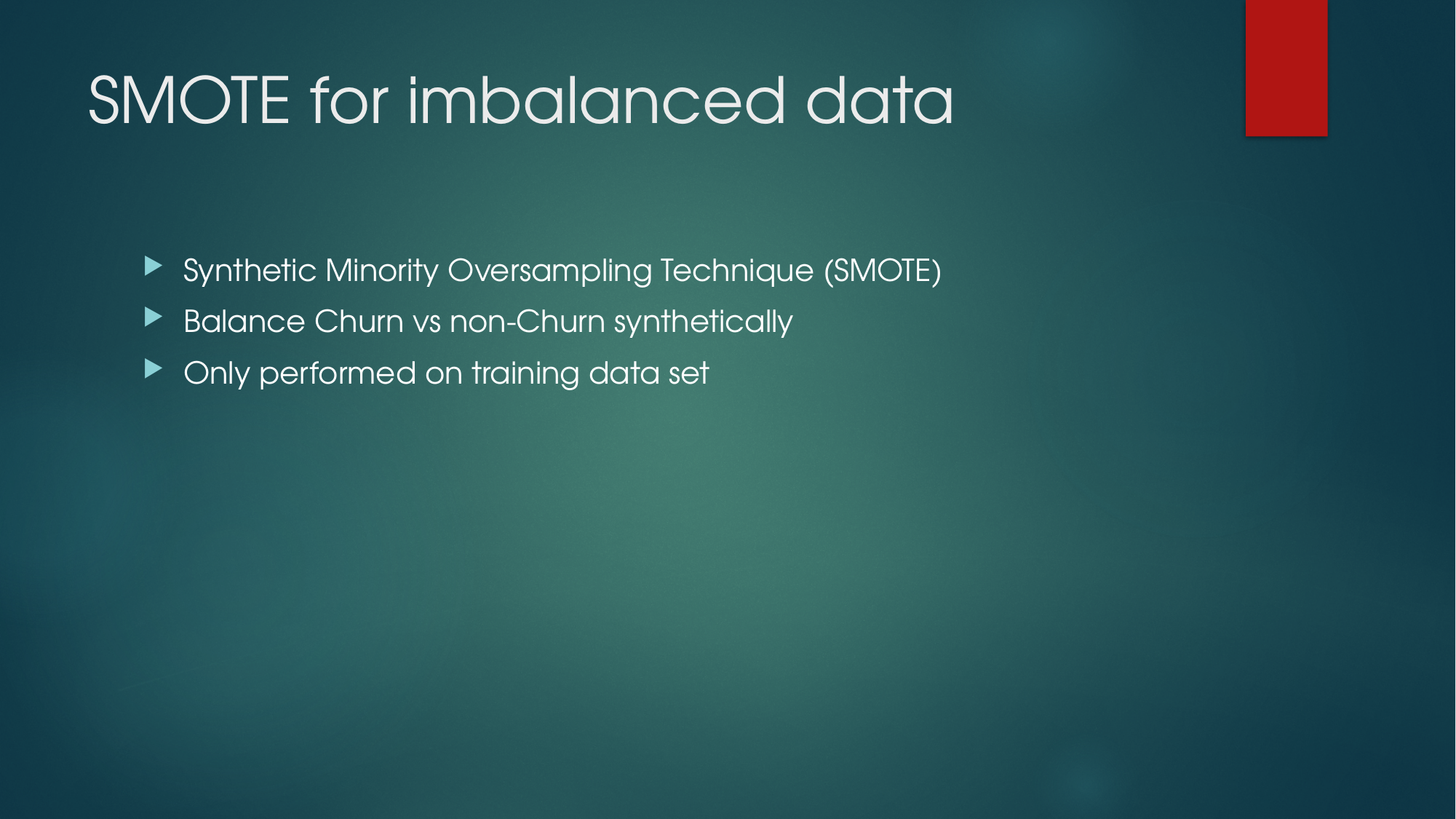

# SMOTE for imbalanced data
Synthetic Minority Oversampling Technique (SMOTE)
Balance Churn vs non-Churn synthetically
Only performed on training data set